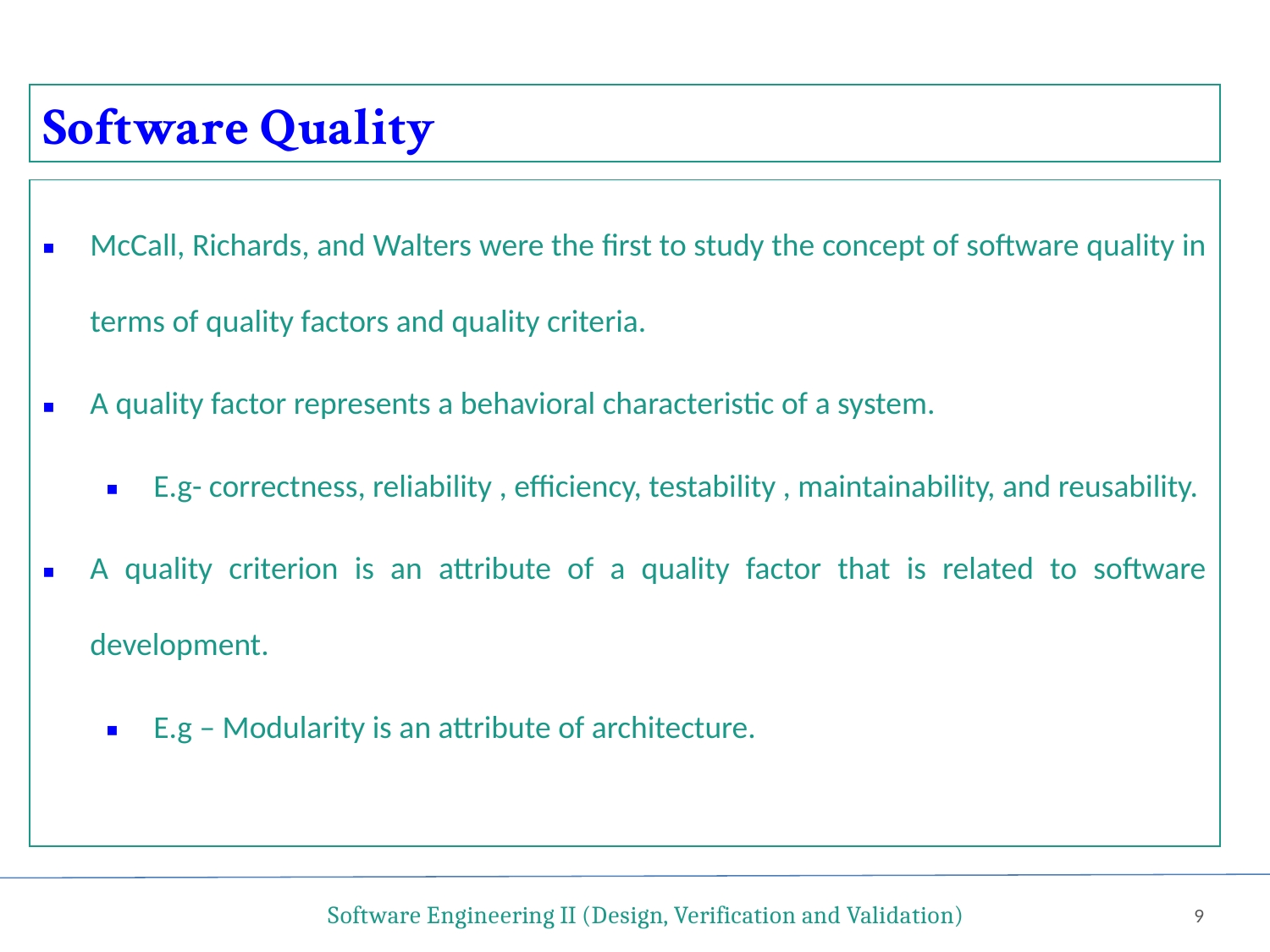

Software Quality
McCall, Richards, and Walters were the first to study the concept of software quality in terms of quality factors and quality criteria.
A quality factor represents a behavioral characteristic of a system.
E.g- correctness, reliability , efficiency, testability , maintainability, and reusability.
A quality criterion is an attribute of a quality factor that is related to software development.
E.g – Modularity is an attribute of architecture.

Software Engineering II (Design, Verification and Validation)
9